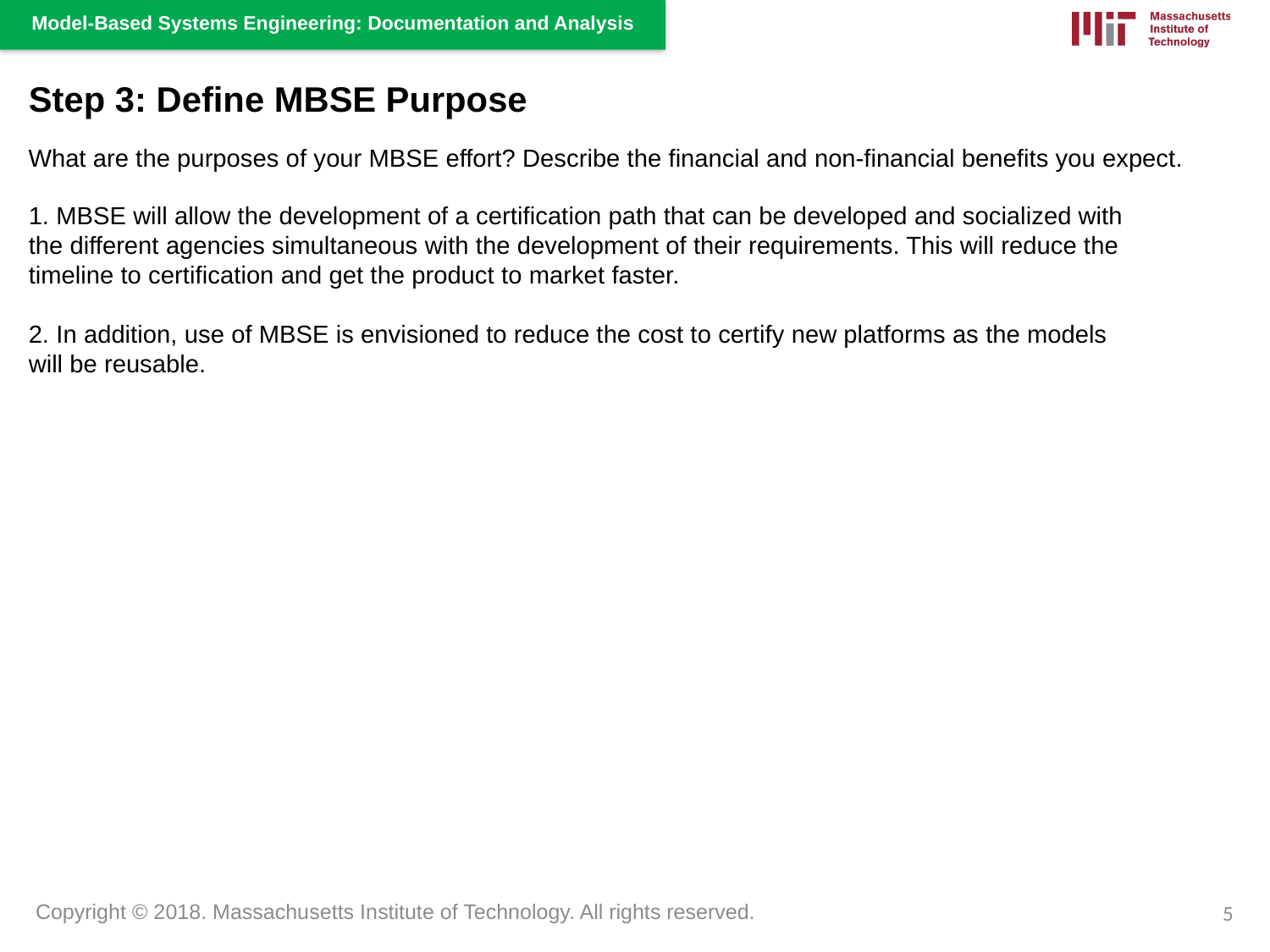

Step 3: Define MBSE Purpose
What are the purposes of your MBSE effort? Describe the financial and non-financial benefits you expect.
1. MBSE will allow the development of a certification path that can be developed and socialized with the different agencies simultaneous with the development of their requirements. This will reduce the timeline to certification and get the product to market faster.

2. In addition, use of MBSE is envisioned to reduce the cost to certify new platforms as the models will be reusable.
5